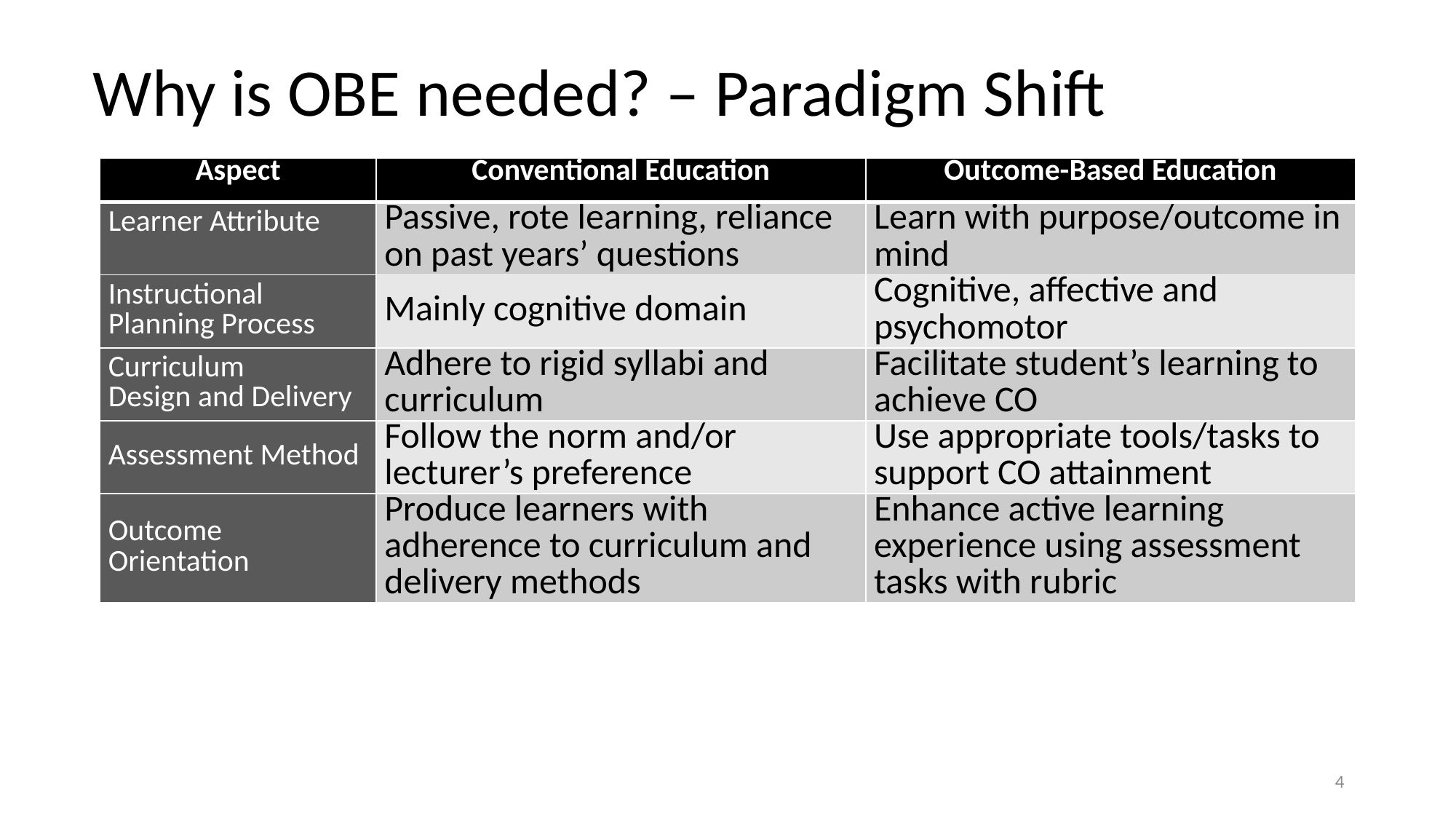

# Why is OBE needed? – Paradigm Shift
| Aspect | Conventional Education | Outcome-Based Education |
| --- | --- | --- |
| Learner Attribute | Passive, rote learning, reliance on past years’ questions | Learn with purpose/outcome in mind |
| Instructional Planning Process | Mainly cognitive domain | Cognitive, affective and psychomotor |
| Curriculum Design and Delivery | Adhere to rigid syllabi and curriculum | Facilitate student’s learning to achieve CO |
| Assessment Method | Follow the norm and/or lecturer’s preference | Use appropriate tools/tasks to support CO attainment |
| Outcome Orientation | Produce learners with adherence to curriculum and delivery methods | Enhance active learning experience using assessment tasks with rubric |
4